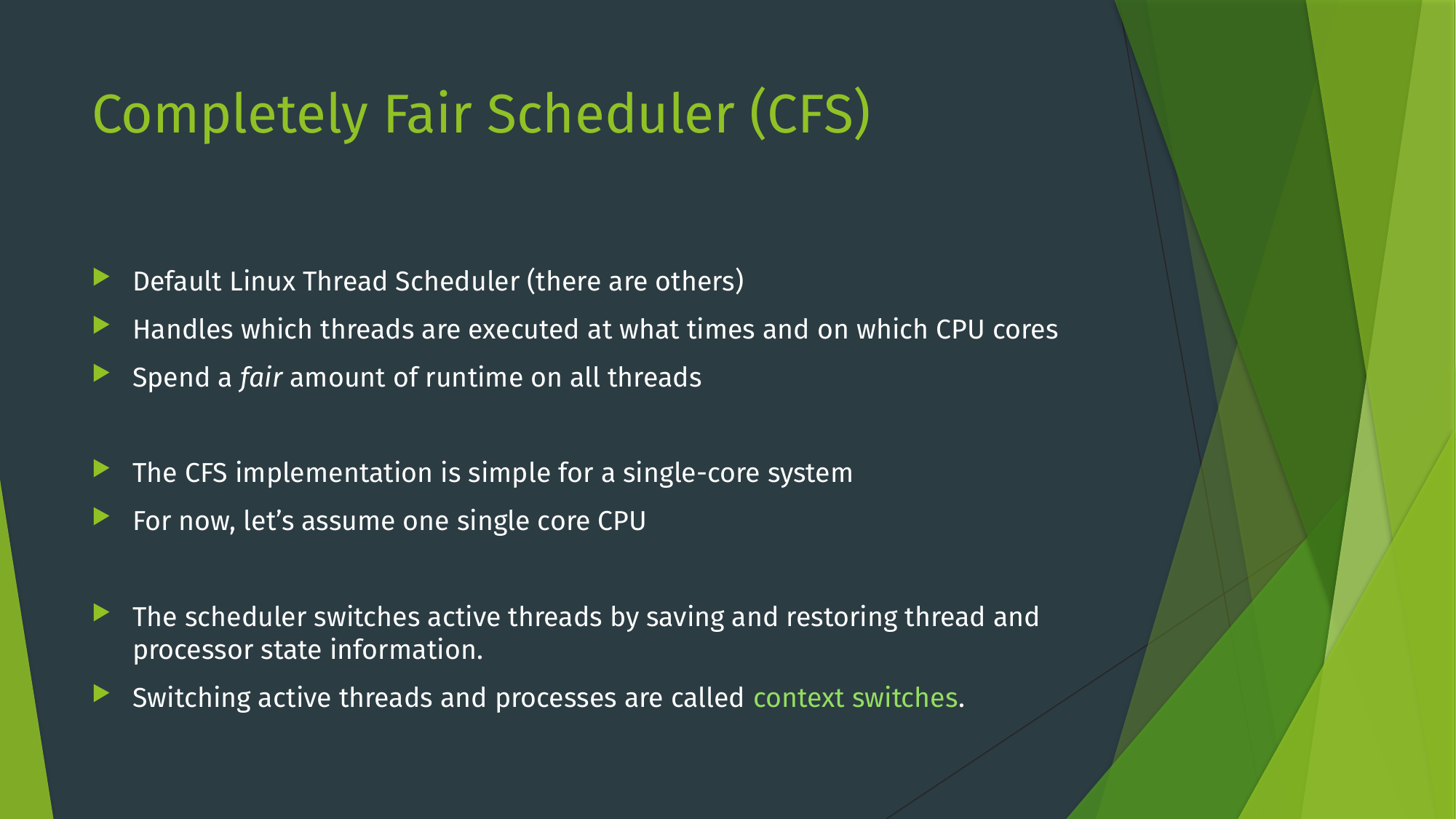

# Completely Fair Scheduler (CFS)
Default Linux Thread Scheduler (there are others)
Handles which threads are executed at what times and on which CPU cores
Spend a fair amount of runtime on all threads

The CFS implementation is simple for a single-core system
For now, let’s assume one single core CPU

The scheduler switches active threads by saving and restoring thread and processor state information.
Switching active threads and processes are called context switches.